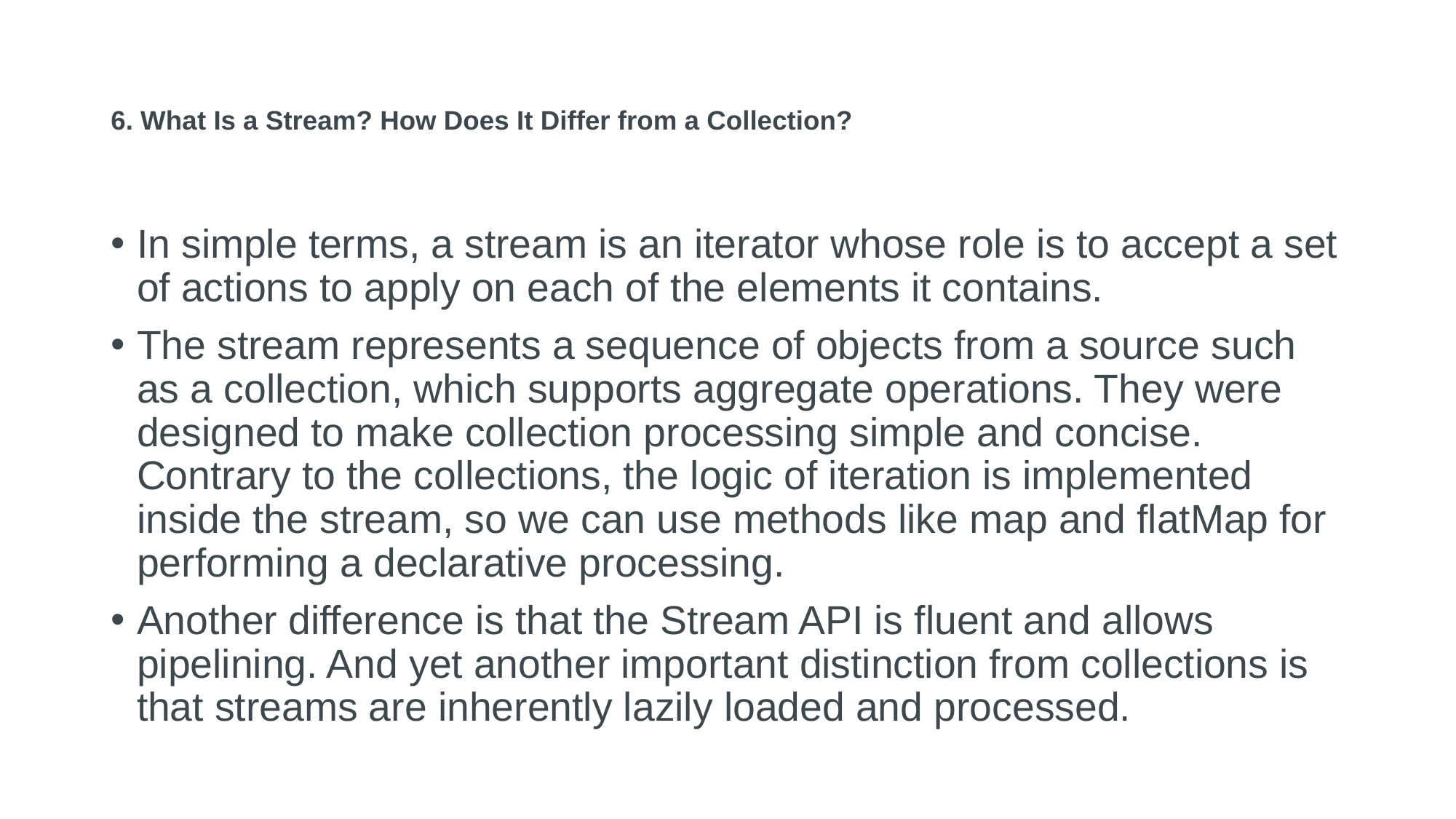

# 6. What Is a Stream? How Does It Differ from a Collection?
In simple terms, a stream is an iterator whose role is to accept a set of actions to apply on each of the elements it contains.
The stream represents a sequence of objects from a source such as a collection, which supports aggregate operations. They were designed to make collection processing simple and concise. Contrary to the collections, the logic of iteration is implemented inside the stream, so we can use methods like map and flatMap for performing a declarative processing.
Another difference is that the Stream API is fluent and allows pipelining. And yet another important distinction from collections is that streams are inherently lazily loaded and processed.